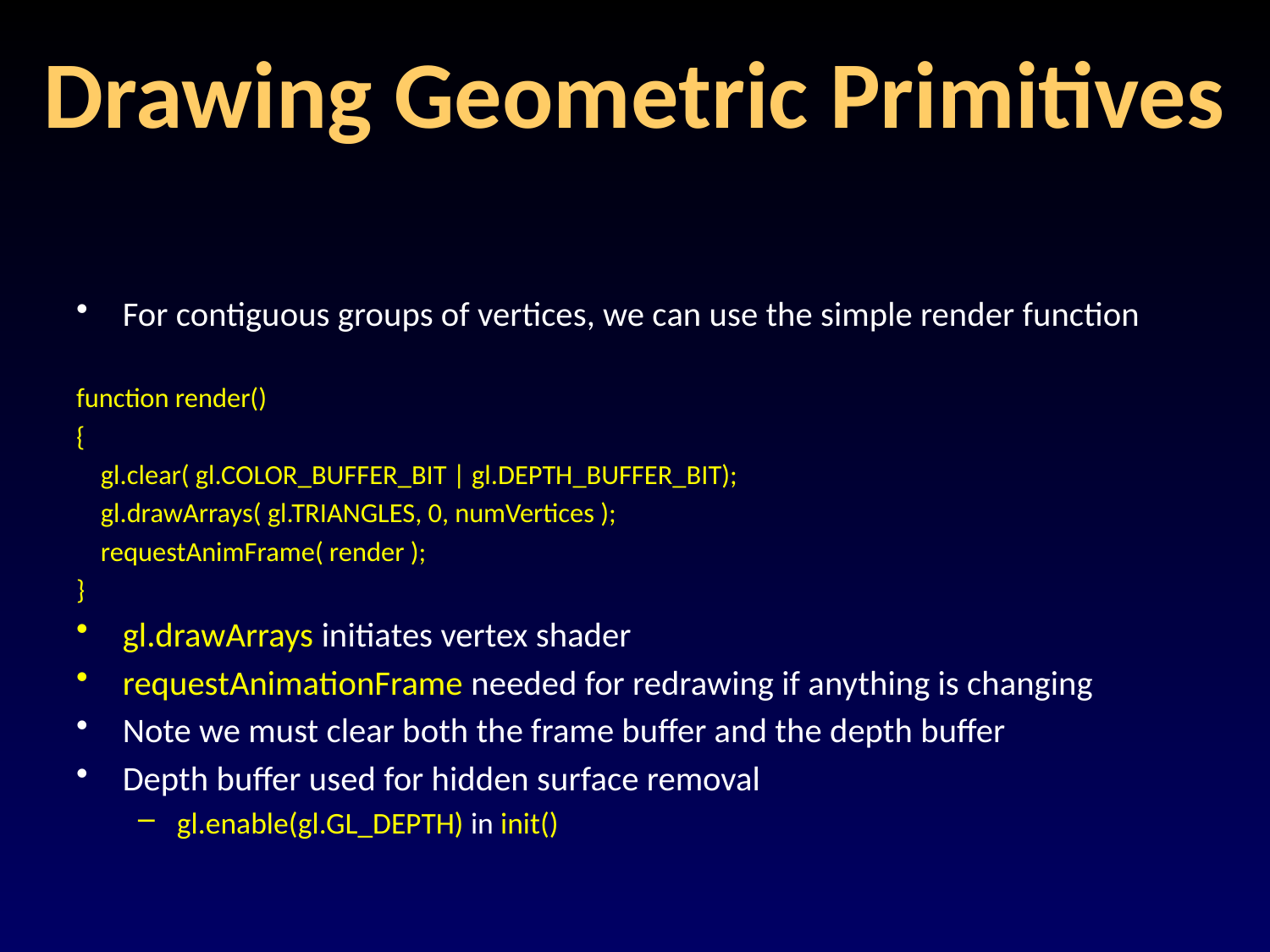

# Drawing Geometric Primitives
For contiguous groups of vertices, we can use the simple render function
function render()
{
    gl.clear( gl.COLOR_BUFFER_BIT | gl.DEPTH_BUFFER_BIT);
    gl.drawArrays( gl.TRIANGLES, 0, numVertices );
    requestAnimFrame( render );
}
gl.drawArrays initiates vertex shader
requestAnimationFrame needed for redrawing if anything is changing
Note we must clear both the frame buffer and the depth buffer
Depth buffer used for hidden surface removal
gl.enable(gl.GL_DEPTH) in init()